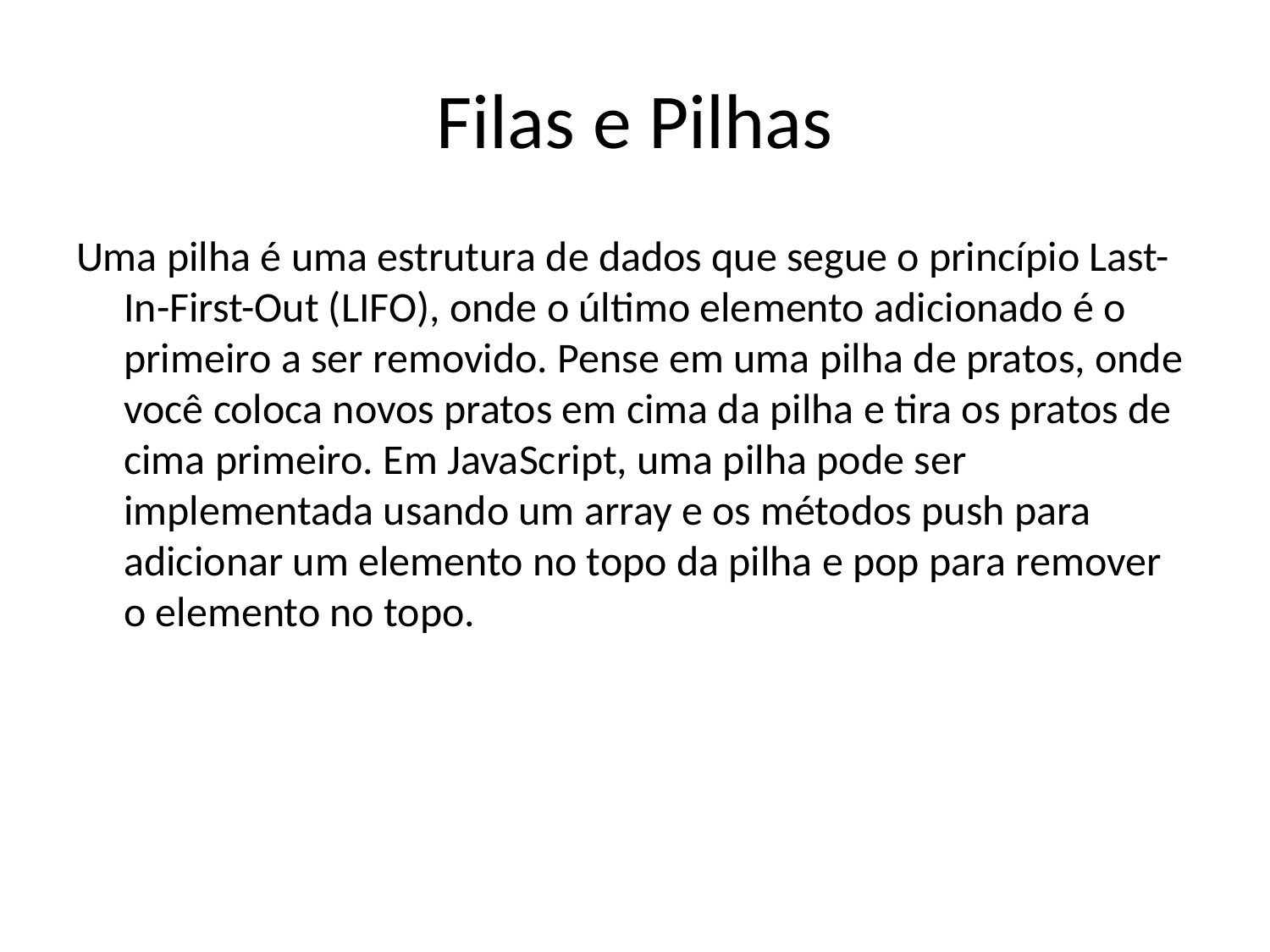

# Filas e Pilhas
Uma pilha é uma estrutura de dados que segue o princípio Last-In-First-Out (LIFO), onde o último elemento adicionado é o primeiro a ser removido. Pense em uma pilha de pratos, onde você coloca novos pratos em cima da pilha e tira os pratos de cima primeiro. Em JavaScript, uma pilha pode ser implementada usando um array e os métodos push para adicionar um elemento no topo da pilha e pop para remover o elemento no topo.